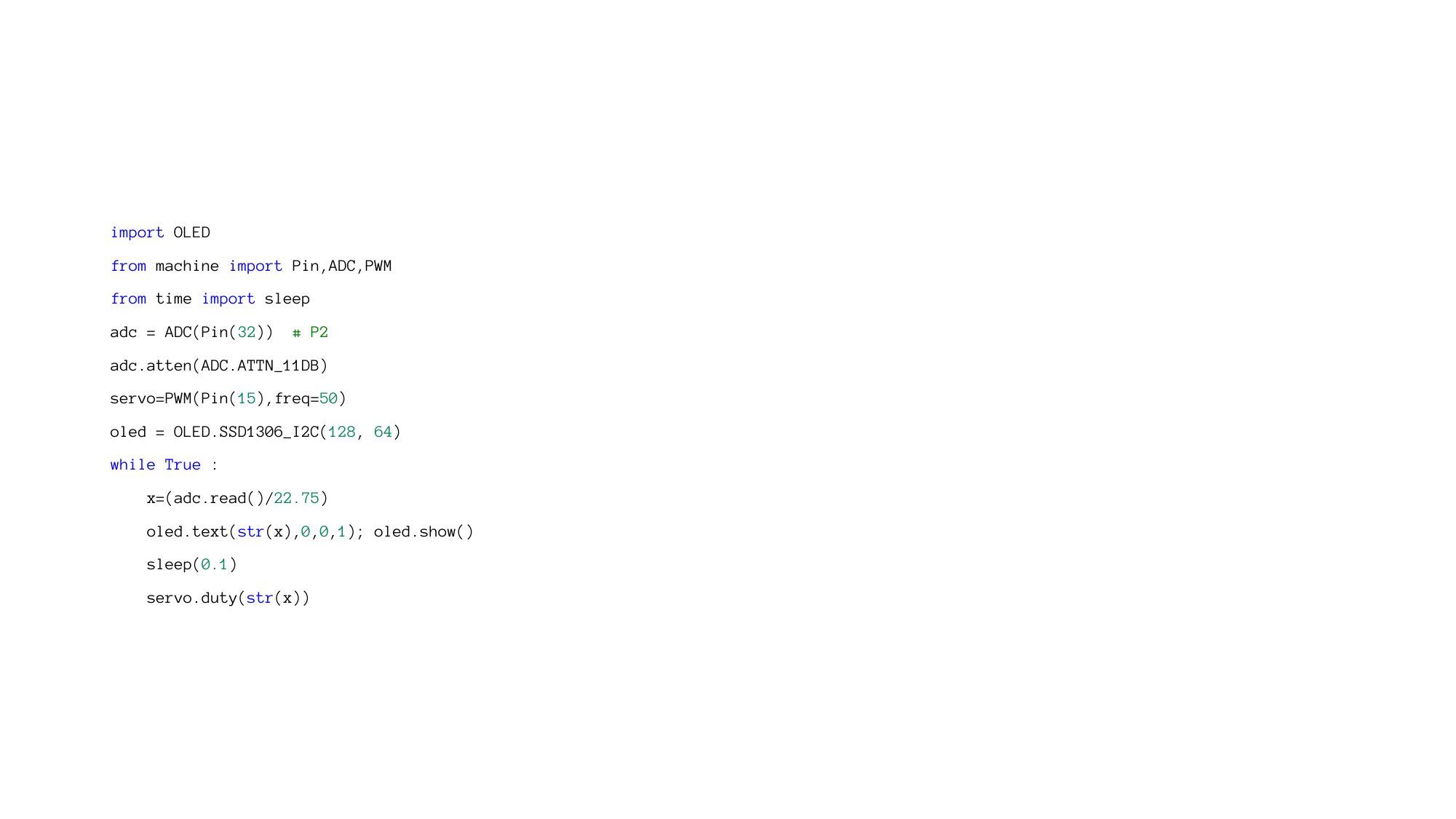

#
import OLED
from machine import Pin,ADC,PWM
from time import sleep
adc = ADC(Pin(32))  # P2
adc.atten(ADC.ATTN_11DB)
servo=PWM(Pin(15),freq=50)
oled = OLED.SSD1306_I2C(128, 64)
while True :
    x=(adc.read()/22.75)
    oled.text(str(x),0,0,1); oled.show()
    sleep(0.1)
    servo.duty(str(x))